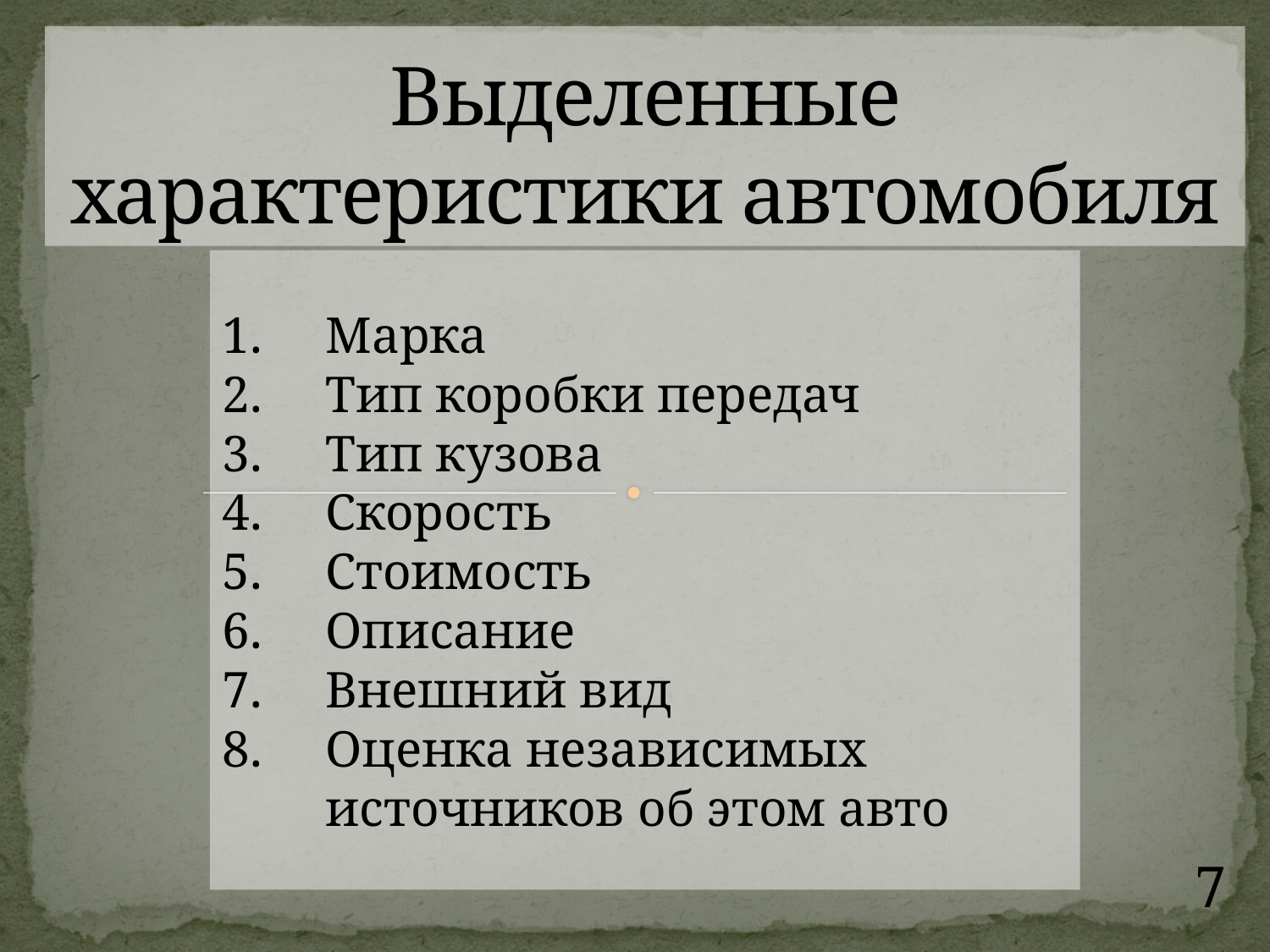

# Выделенные характеристики автомобиля
Марка
Тип коробки передач
Тип кузова
Скорость
Стоимость
Описание
Внешний вид
Оценка независимых источников об этом авто
7